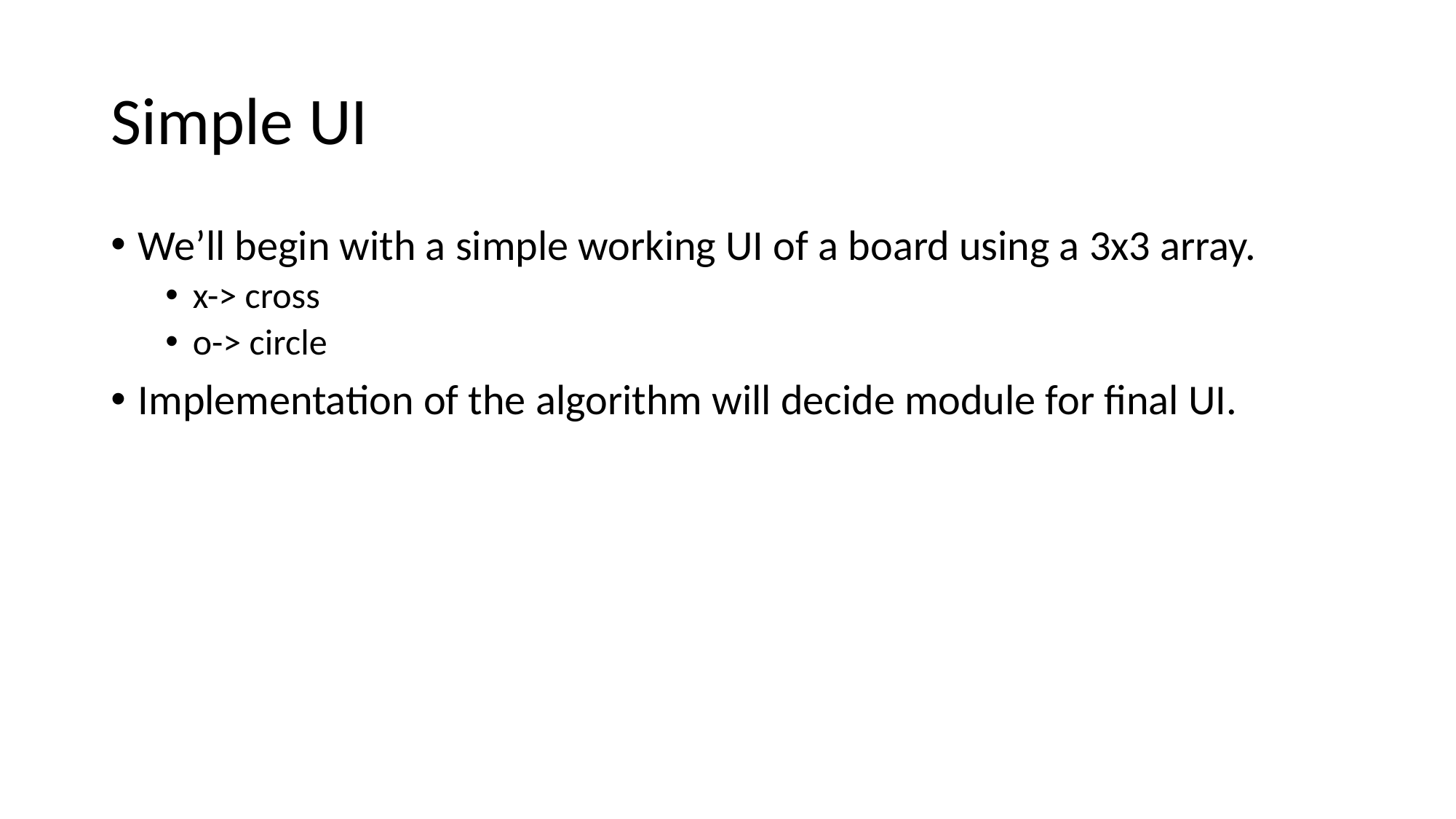

# Simple UI
We’ll begin with a simple working UI of a board using a 3x3 array.
x-> cross
o-> circle
Implementation of the algorithm will decide module for final UI.